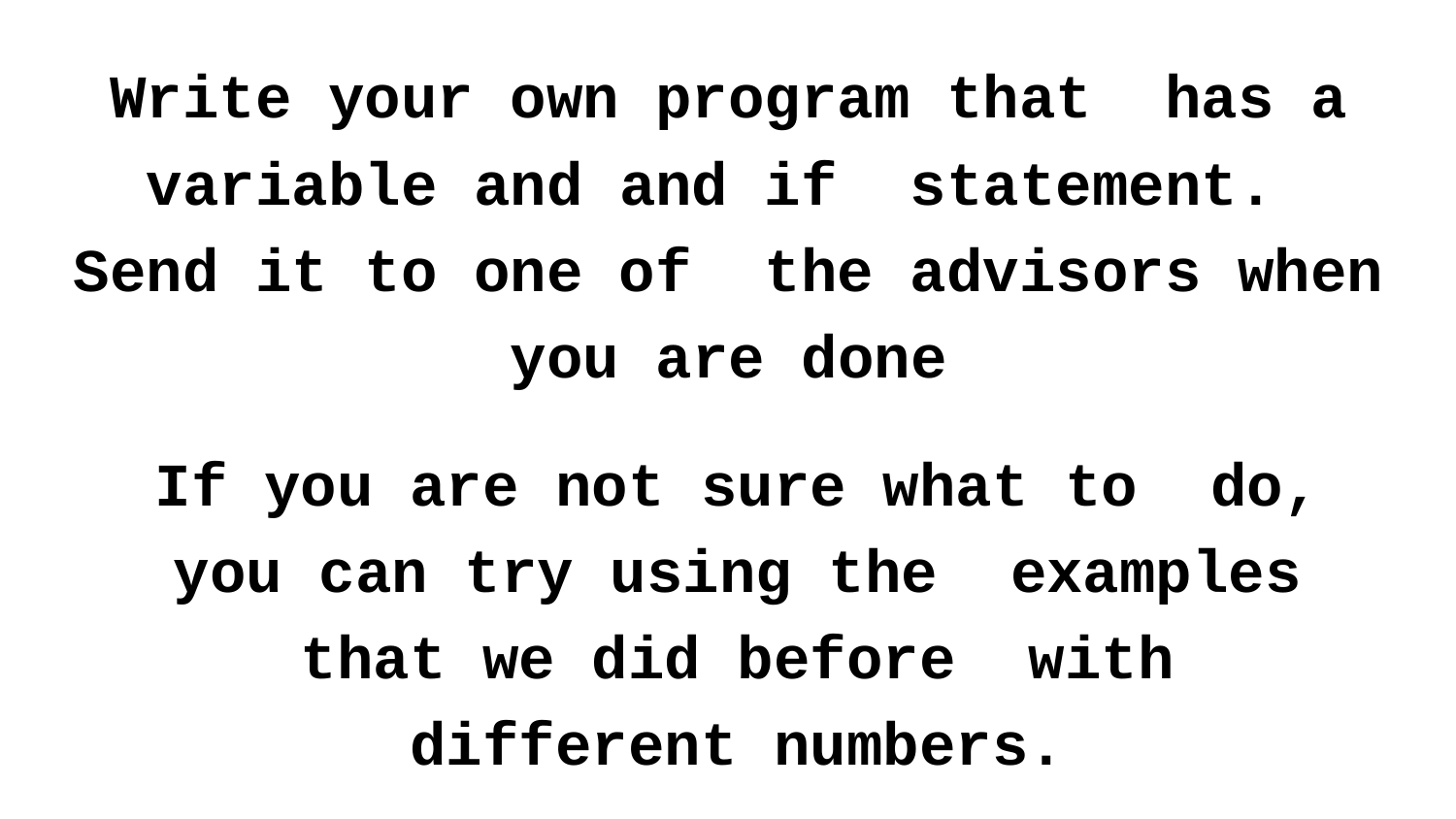

Write your own program that  has a variable and and if  statement.
Send it to one of  the advisors when you are done
If you are not sure what to  do, you can try using the  examples that we did before  with different numbers.